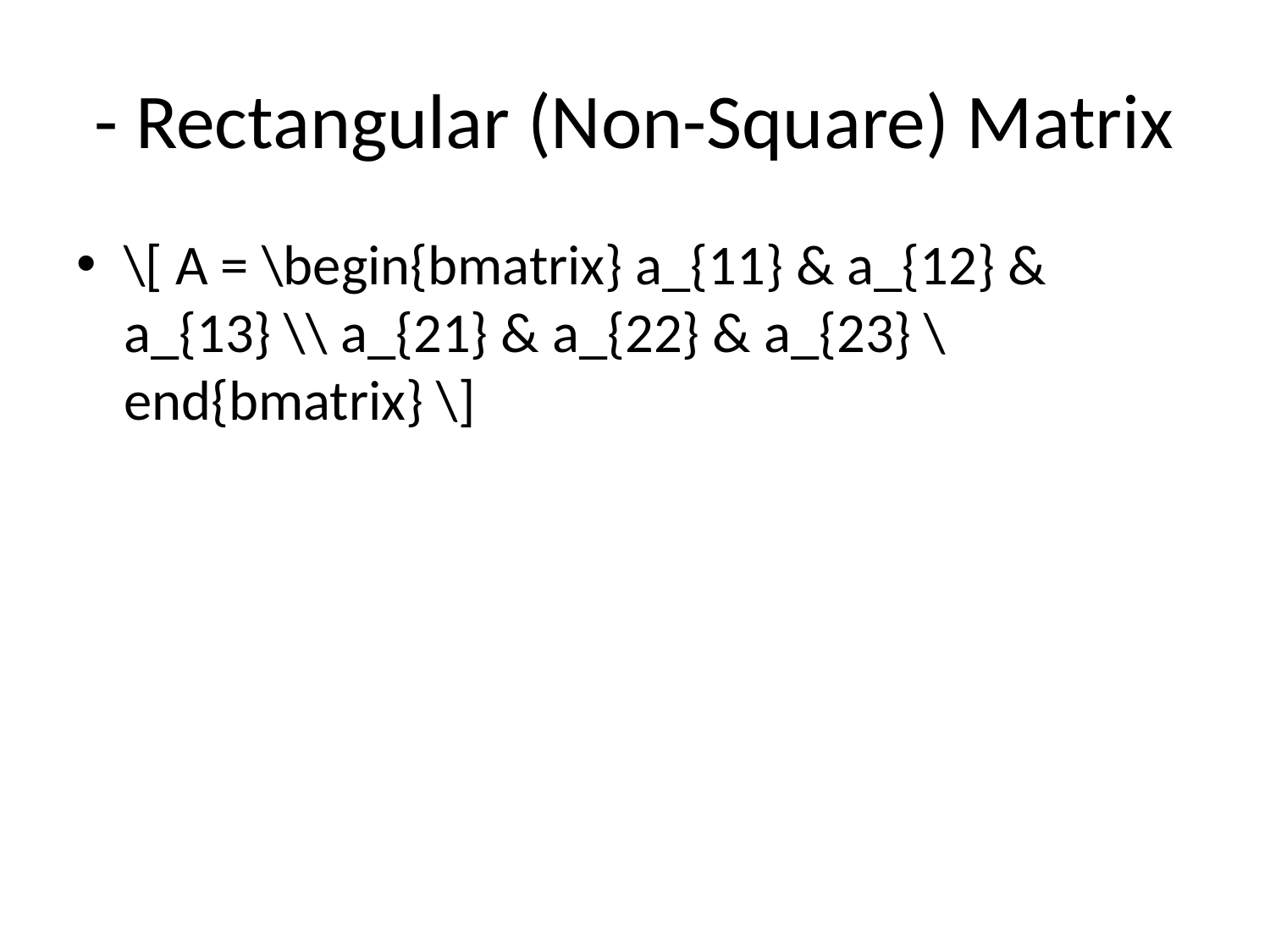

# - Rectangular (Non-Square) Matrix
\[ A = \begin{bmatrix} a_{11} & a_{12} & a_{13} \\ a_{21} & a_{22} & a_{23} \end{bmatrix} \]